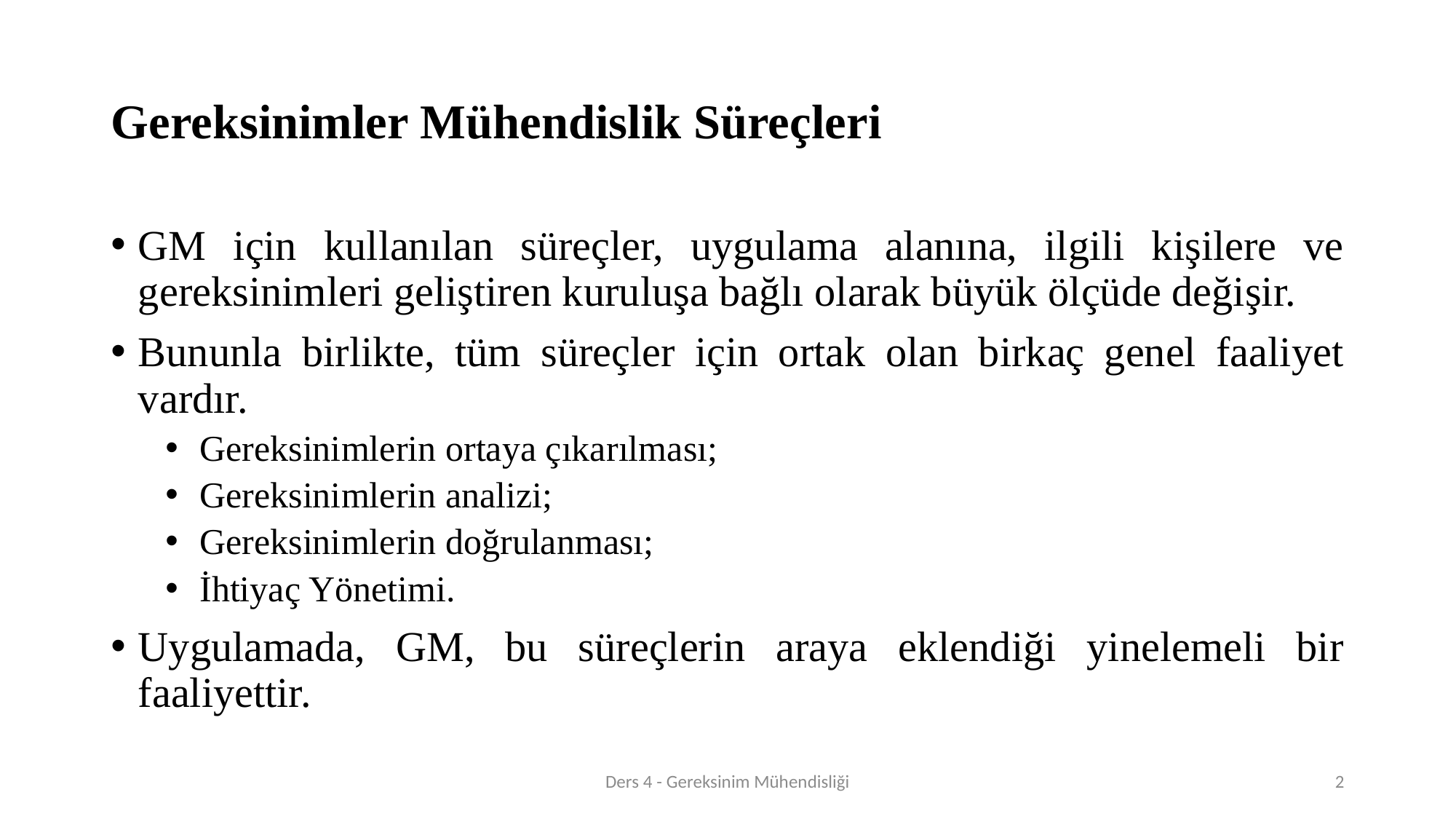

# Gereksinimler Mühendislik Süreçleri
GM için kullanılan süreçler, uygulama alanına, ilgili kişilere ve gereksinimleri geliştiren kuruluşa bağlı olarak büyük ölçüde değişir.
Bununla birlikte, tüm süreçler için ortak olan birkaç genel faaliyet vardır.
Gereksinimlerin ortaya çıkarılması;
Gereksinimlerin analizi;
Gereksinimlerin doğrulanması;
İhtiyaç Yönetimi.
Uygulamada, GM, bu süreçlerin araya eklendiği yinelemeli bir faaliyettir.
Ders 4 - Gereksinim Mühendisliği
2